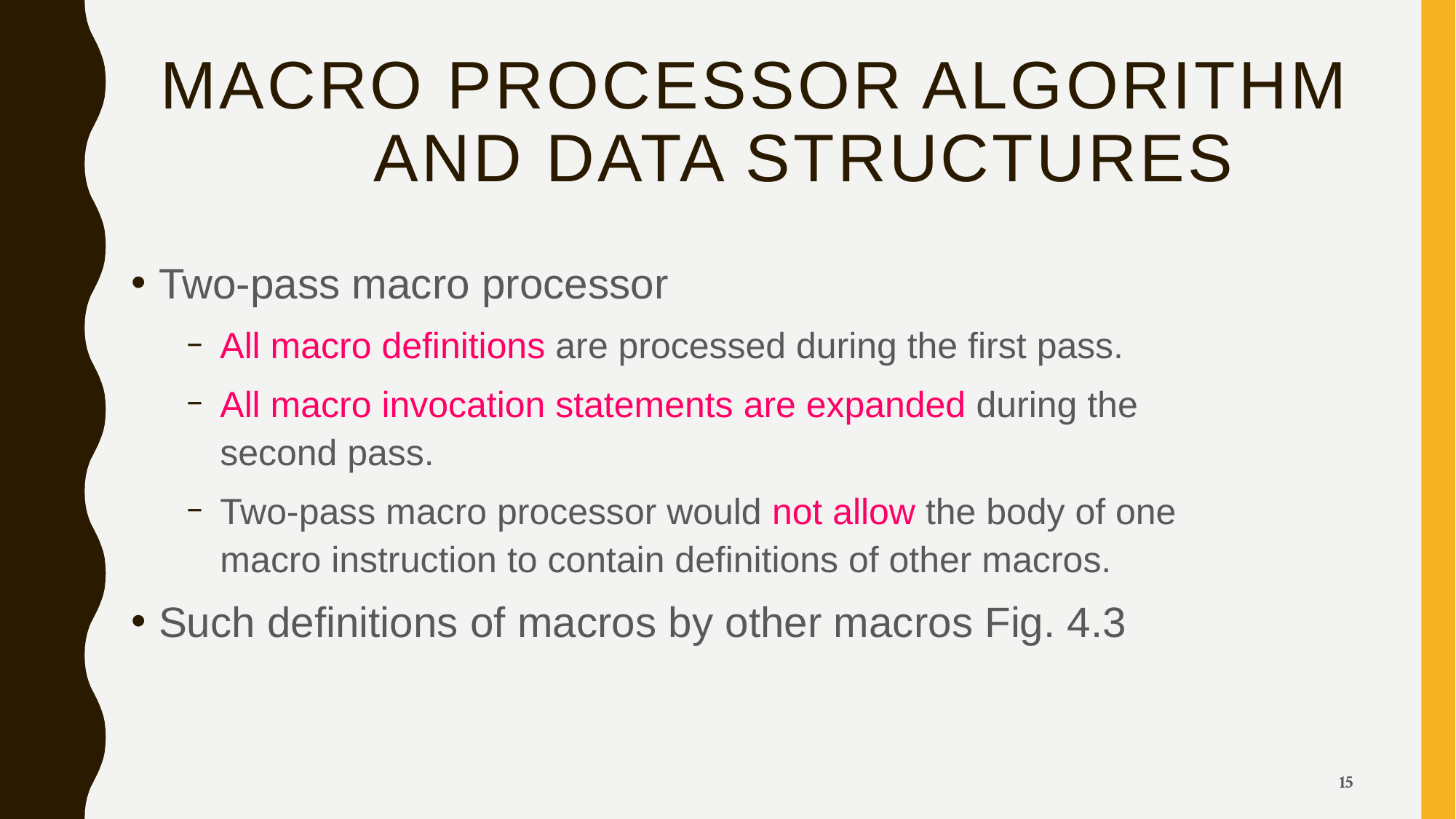

# Macro Processor Algorithm and Data Structures
Two-pass macro processor
All macro definitions are processed during the first pass.
All macro invocation statements are expanded during the second pass.
Two-pass macro processor would not allow the body of one macro instruction to contain definitions of other macros.
Such definitions of macros by other macros Fig. 4.3
15